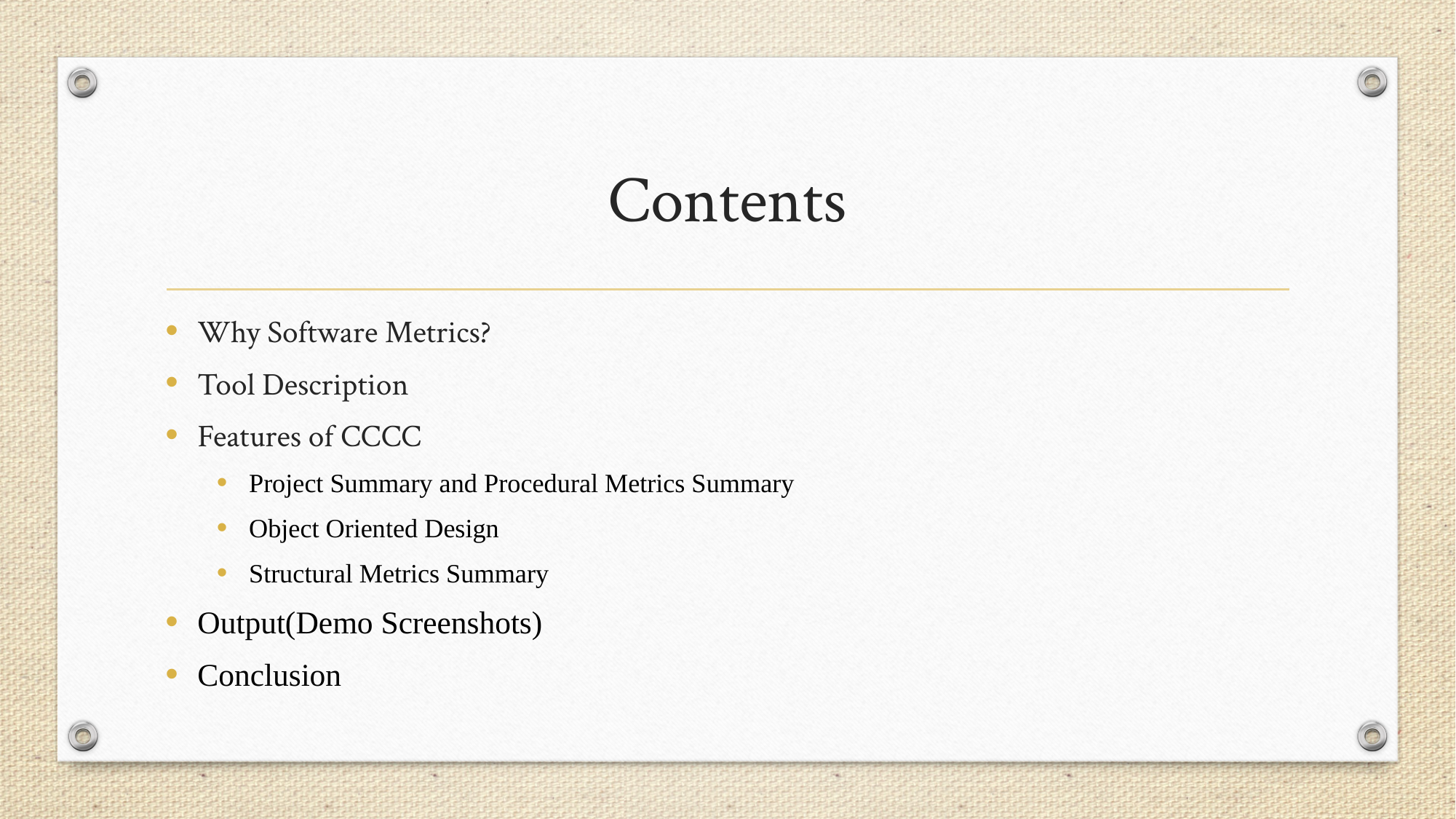

# Contents
Why Software Metrics?
Tool Description
Features of CCCC
Project Summary and Procedural Metrics Summary
Object Oriented Design
Structural Metrics Summary
Output(Demo Screenshots)
Conclusion